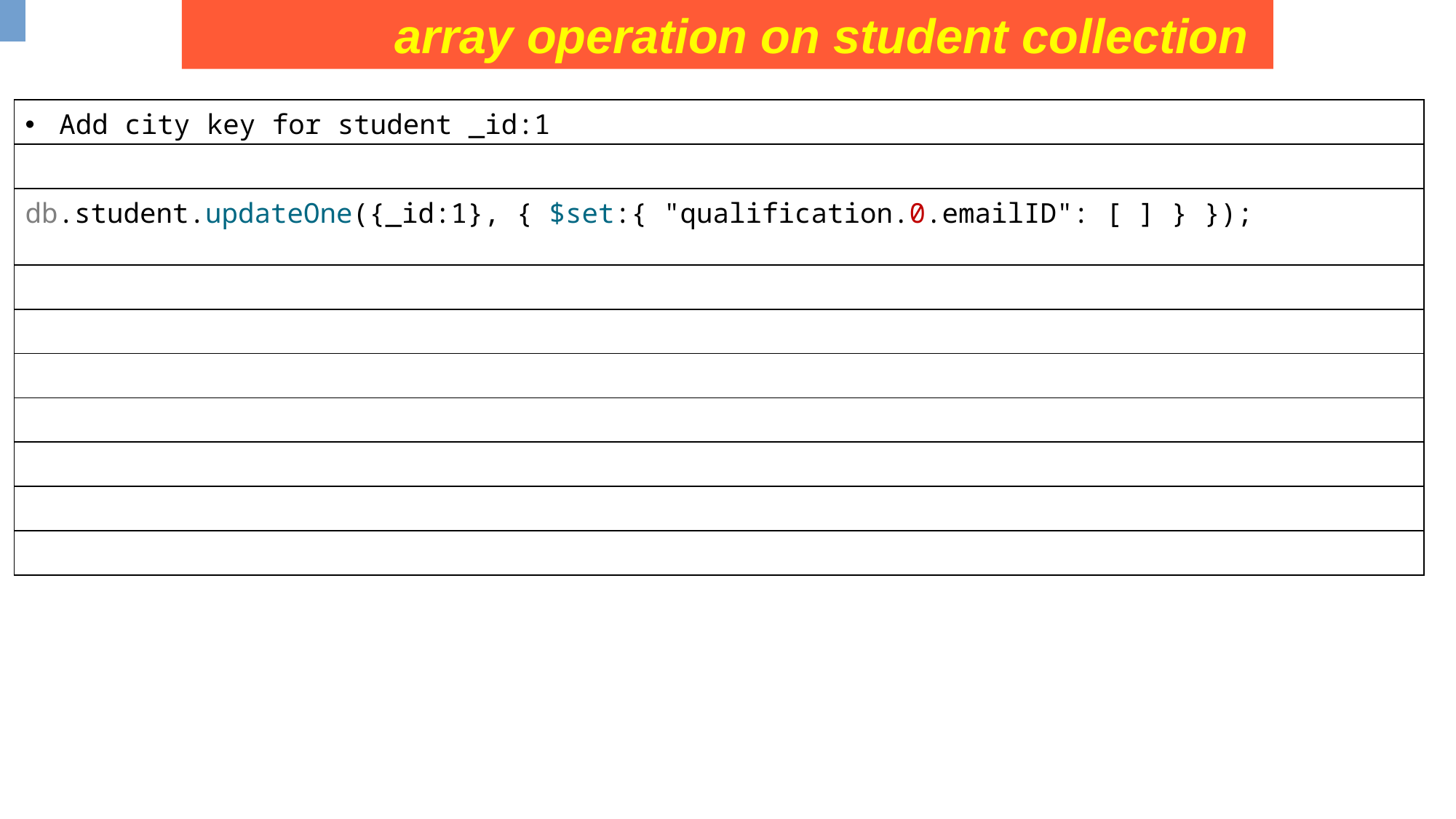

array operation on student collection
| Add city key for student \_id:1 |
| --- |
|  |
| db.student.updateOne({\_id:1}, { $set:{ "qualification.0.emailID": [ ] } }); |
|  |
|  |
|  |
|  |
|  |
|  |
|  |